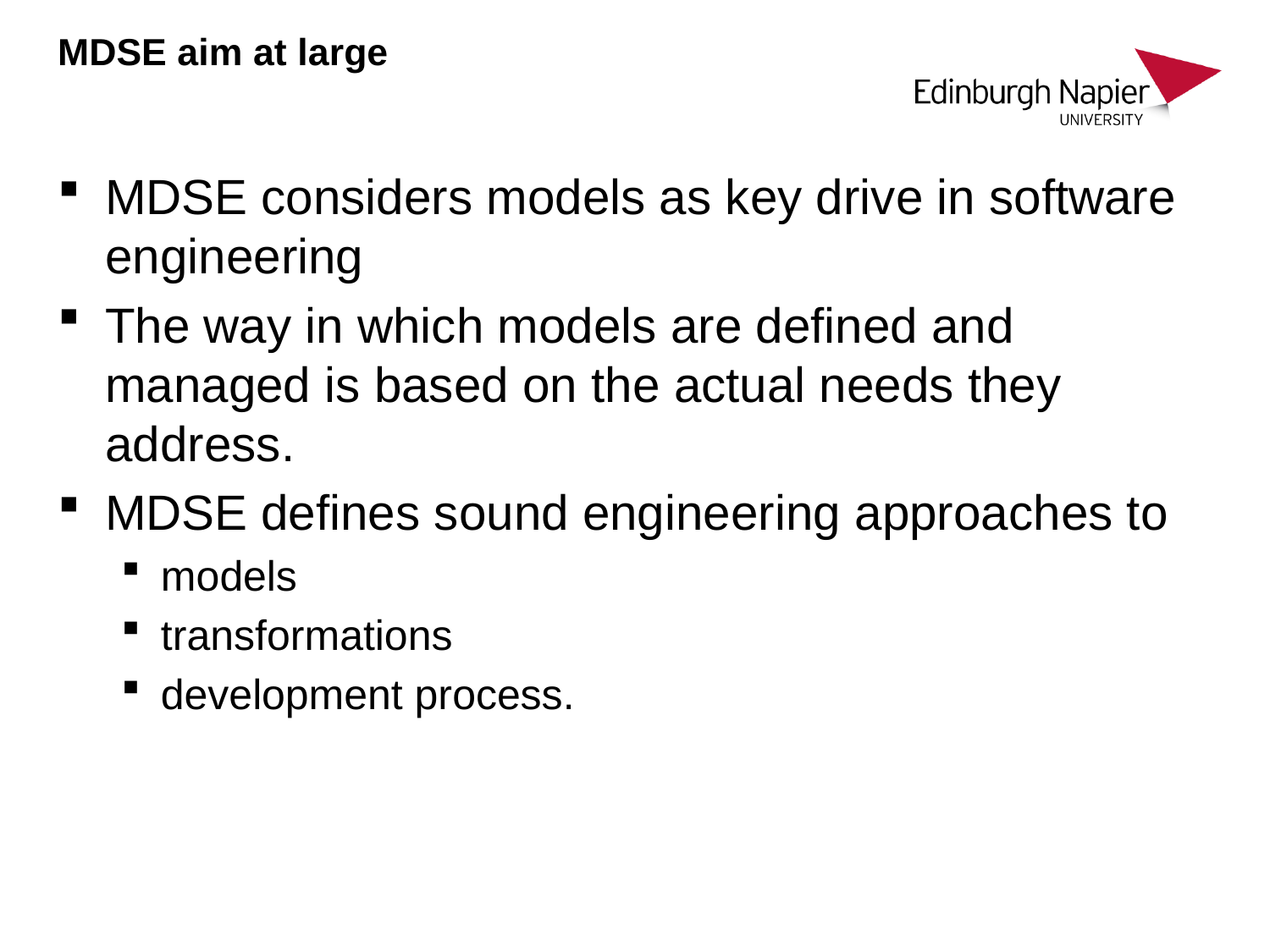

# MDSE aim at large

MDSE considers models as key drive in software engineering
The way in which models are defined and managed is based on the actual needs they address.
MDSE defines sound engineering approaches to
models
transformations
development process.